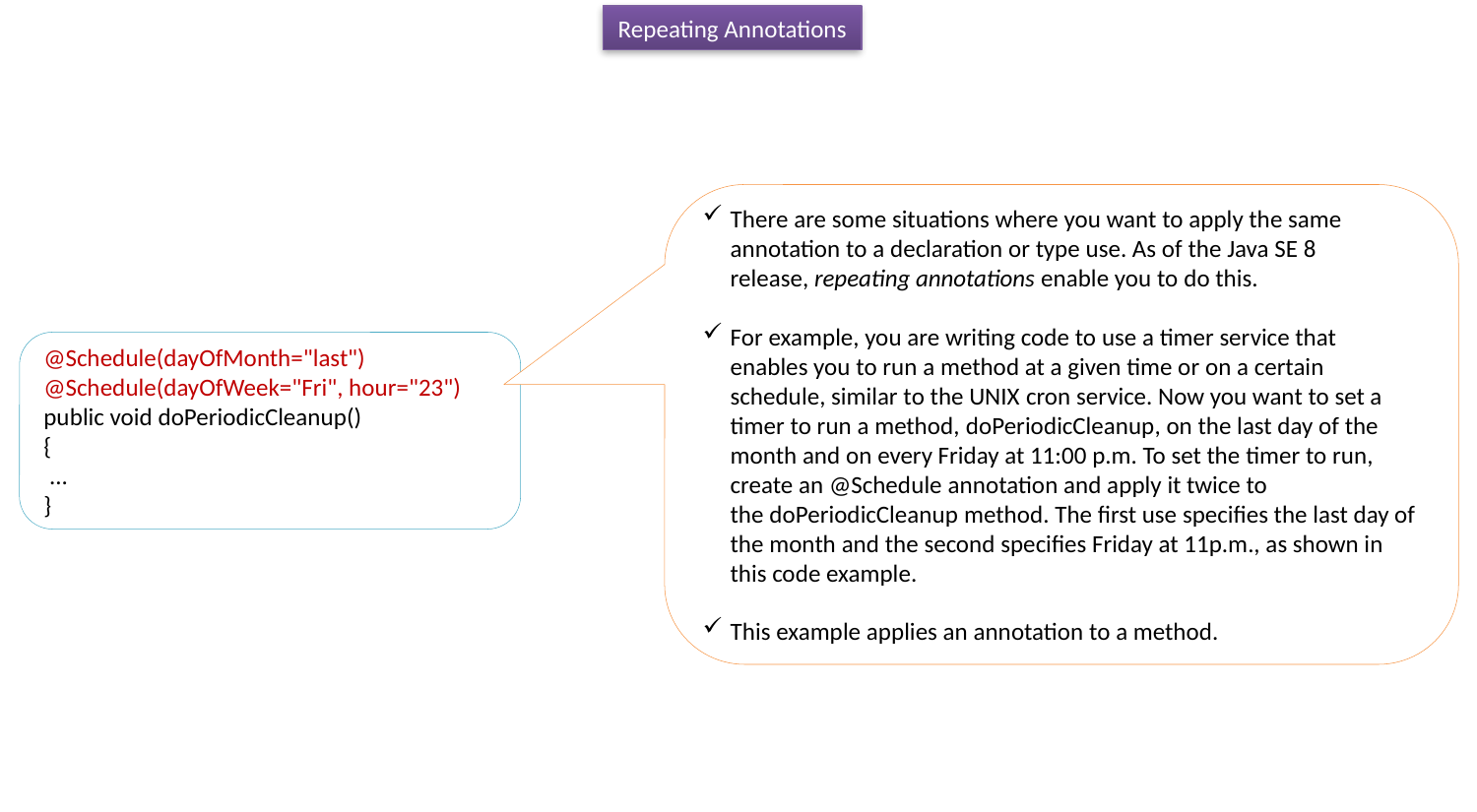

Repeating Annotations

There are some situations where you want to apply the same annotation to a declaration or type use. As of the Java SE 8 release, repeating annotations enable you to do this.

For example, you are writing code to use a timer service that enables you to run a method at a given time or on a certain schedule, similar to the UNIX cron service. Now you want to set a timer to run a method, doPeriodicCleanup, on the last day of the month and on every Friday at 11:00 p.m. To set the timer to run, create an @Schedule annotation and apply it twice to the doPeriodicCleanup method. The first use specifies the last day of the month and the second specifies Friday at 11p.m., as shown in this code example.

This example applies an annotation to a method.
@Schedule(dayOfMonth="last")
@Schedule(dayOfWeek="Fri", hour="23")
public void doPeriodicCleanup()
{
 ...
}